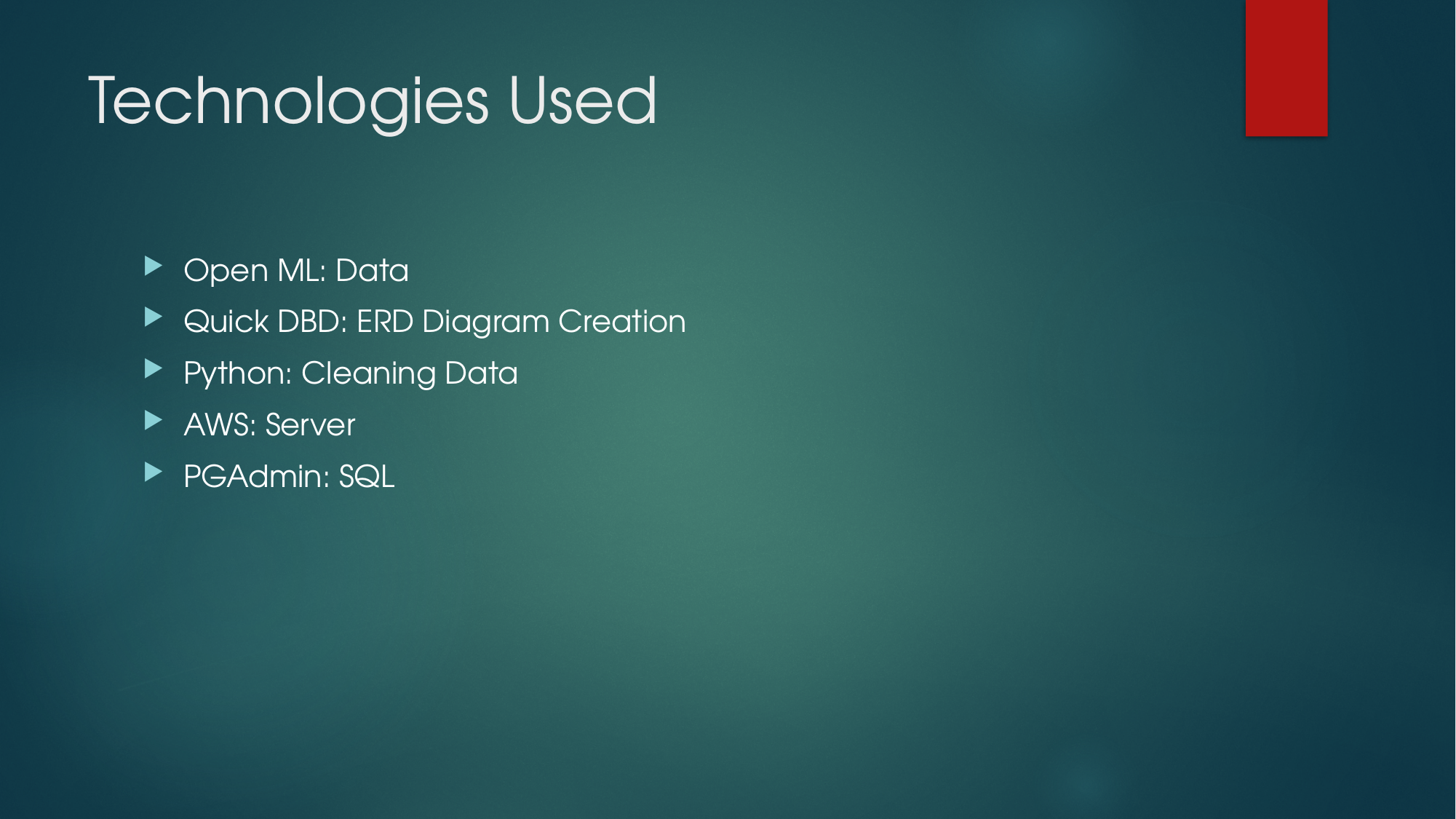

# Technologies Used
Open ML: Data
Quick DBD: ERD Diagram Creation
Python: Cleaning Data
AWS: Server
PGAdmin: SQL